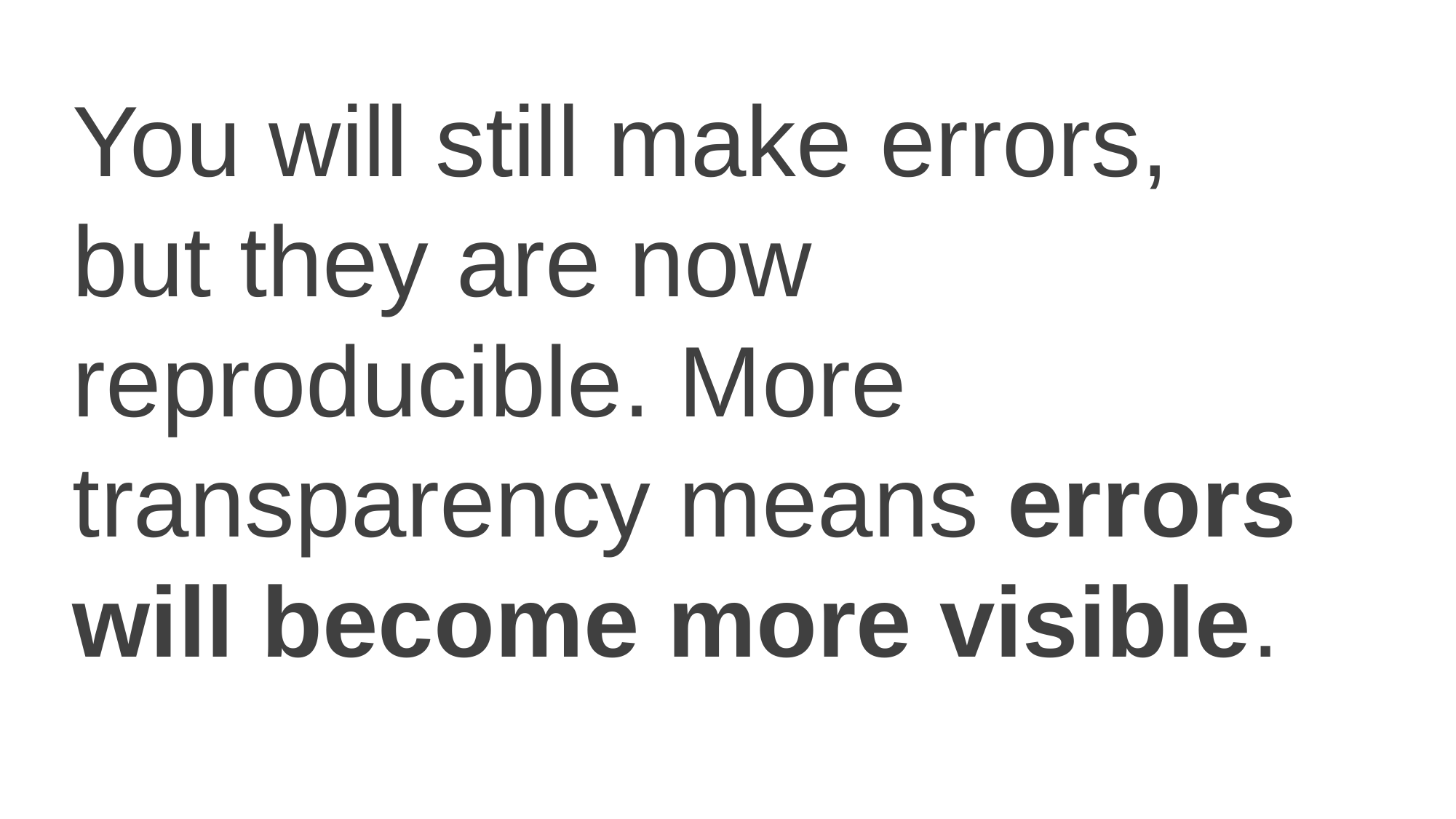

You will still make errors, but they are now reproducible. More transparency means errors will become more visible.